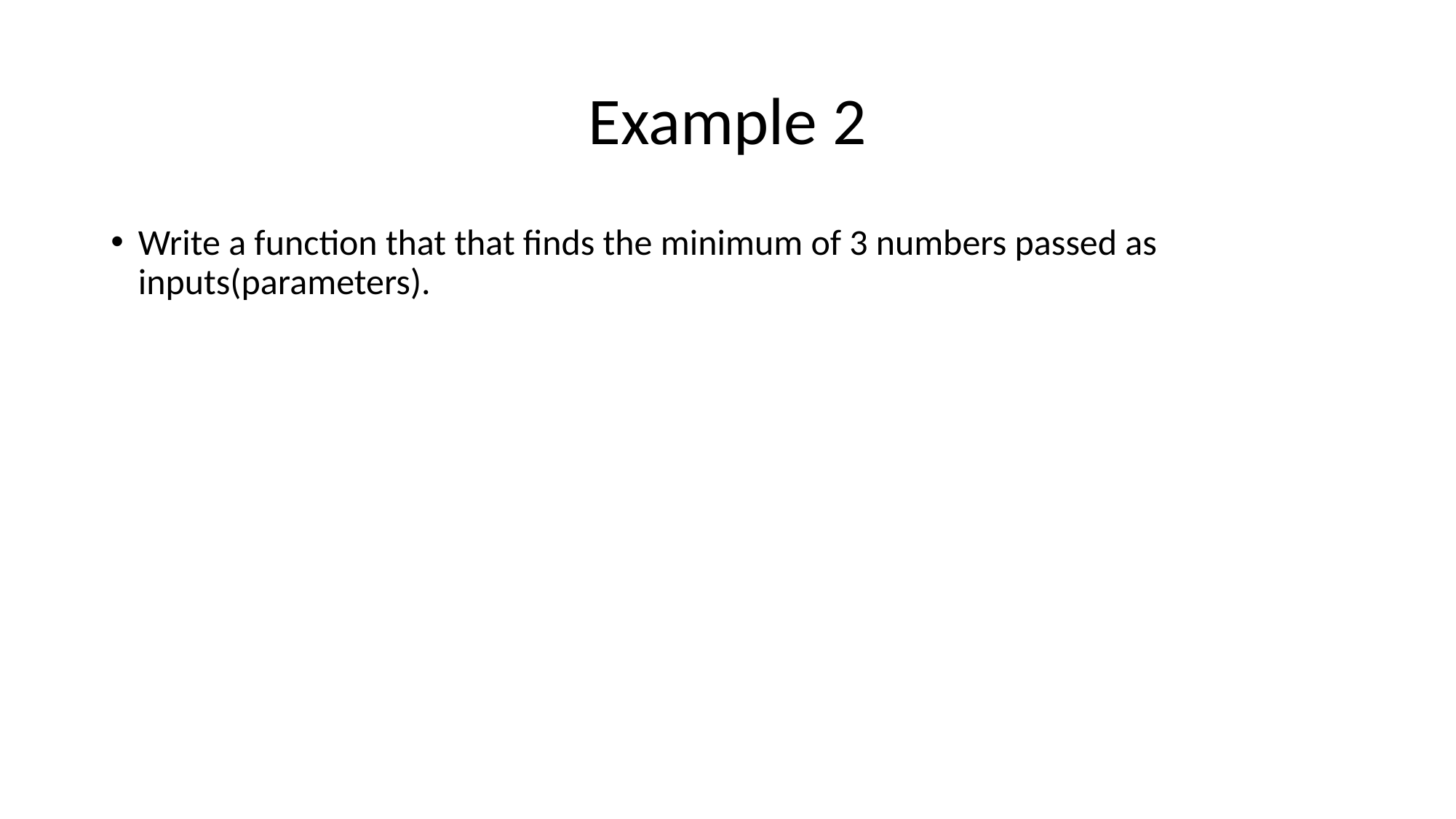

# Example 2
Write a function that that finds the minimum of 3 numbers passed as inputs(parameters).